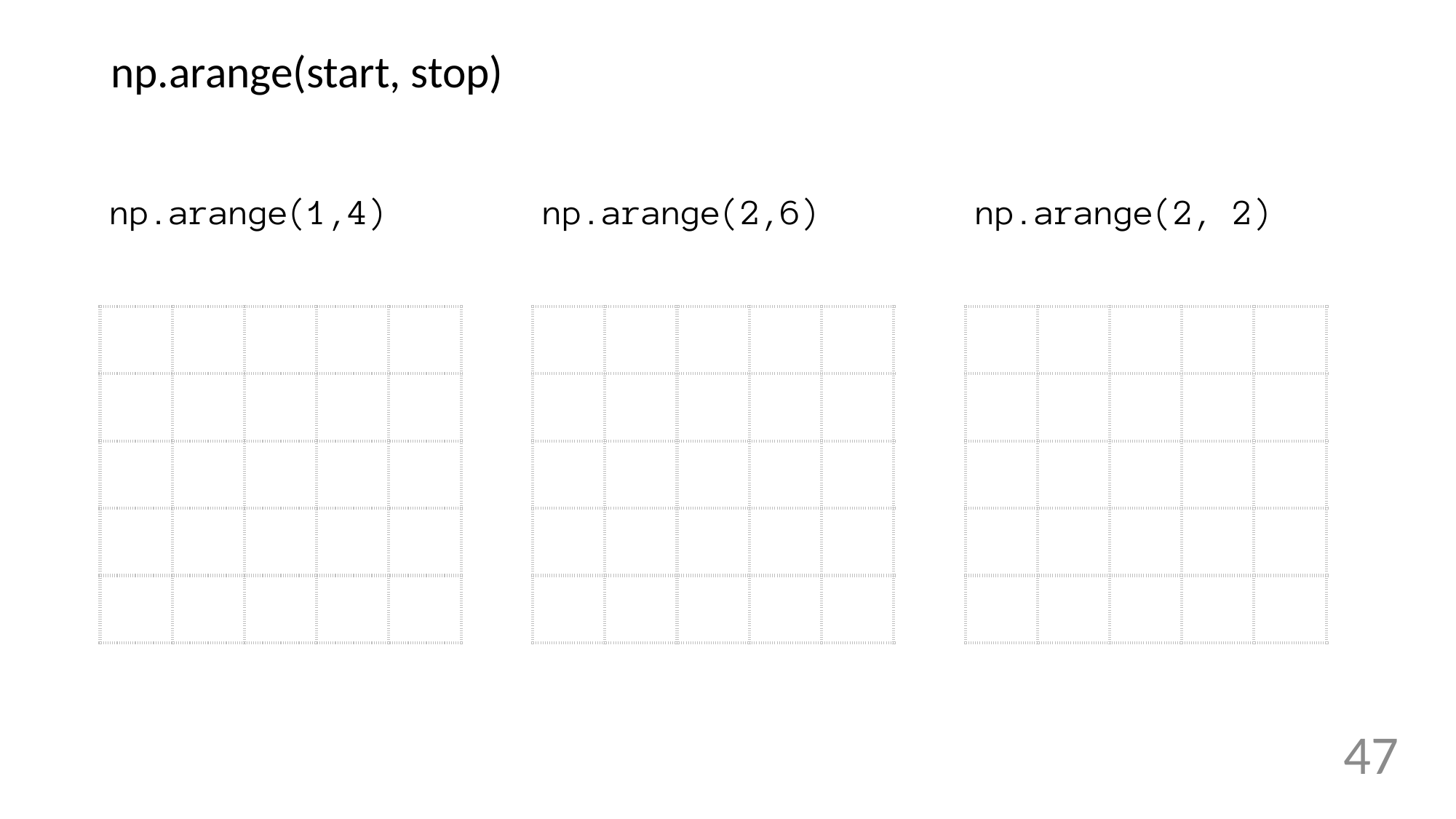

# np.arange(start, stop)
np.arange(1,4)
np.arange(2,6)
np.arange(2, 2)
|  |  |  |  |  |
| --- | --- | --- | --- | --- |
|  |  |  |  |  |
|  |  |  |  |  |
|  |  |  |  |  |
|  |  |  |  |  |
|  |  |  |  |  |
| --- | --- | --- | --- | --- |
|  |  |  |  |  |
|  |  |  |  |  |
|  |  |  |  |  |
|  |  |  |  |  |
|  |  |  |  |  |
| --- | --- | --- | --- | --- |
|  |  |  |  |  |
|  |  |  |  |  |
|  |  |  |  |  |
|  |  |  |  |  |
47